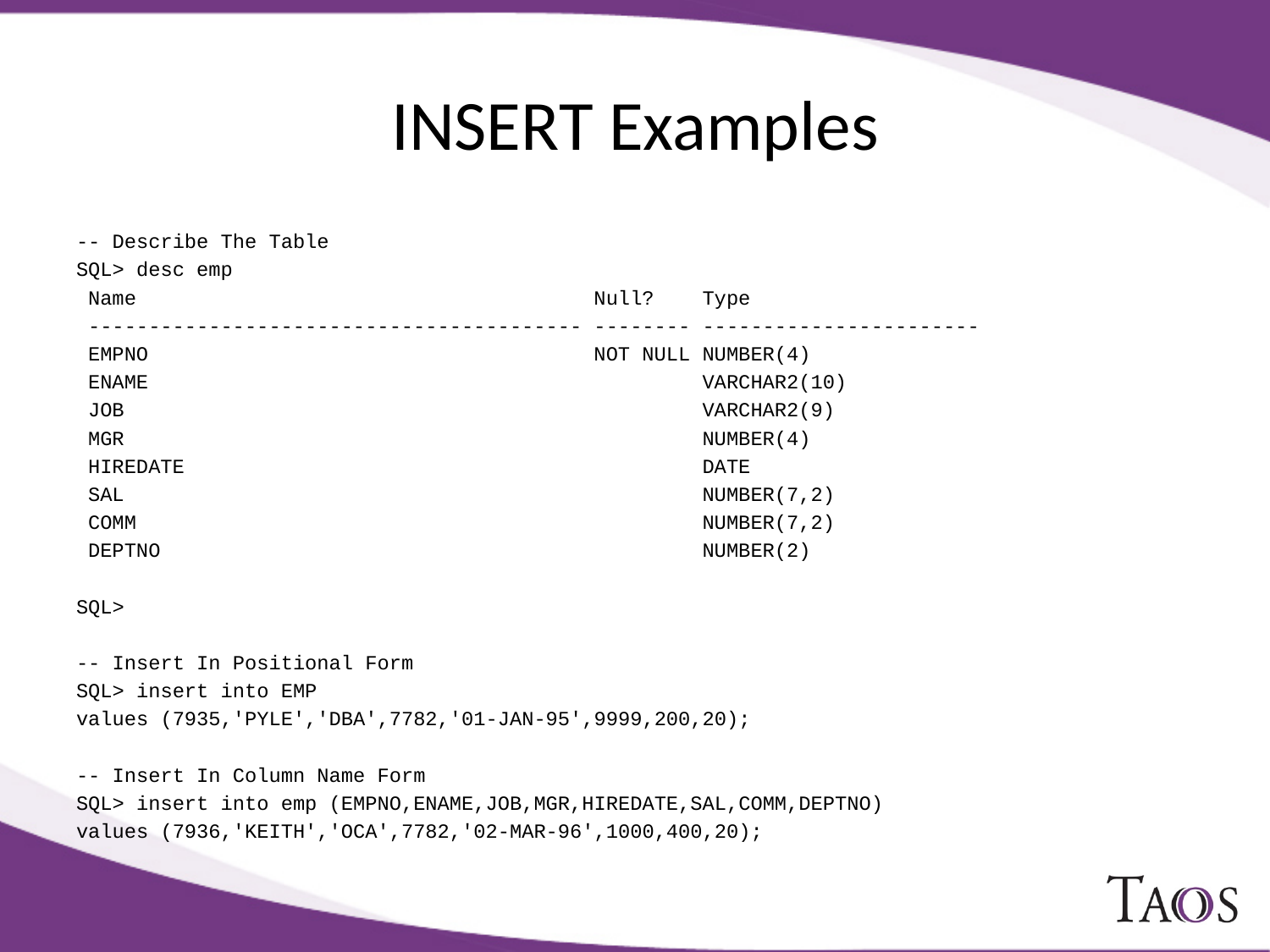

# INSERT Examples
-- Describe The Table
SQL> desc emp
 Name                                      Null?    Type
 ----------------------------------------- -------- -----------------------
 EMPNO                                     NOT NULL NUMBER(4)
 ENAME                                              VARCHAR2(10)
 JOB                                                VARCHAR2(9)
 MGR                                                NUMBER(4)
 HIREDATE                                           DATE
 SAL                                                NUMBER(7,2)
 COMM                                               NUMBER(7,2)
 DEPTNO                                             NUMBER(2)

SQL>

-- Insert In Positional Form
SQL> insert into EMP
values (7935,'PYLE','DBA',7782,'01-JAN-95',9999,200,20);

-- Insert In Column Name Form
SQL> insert into emp (EMPNO,ENAME,JOB,MGR,HIREDATE,SAL,COMM,DEPTNO)
values (7936,'KEITH','OCA',7782,'02-MAR-96',1000,400,20);